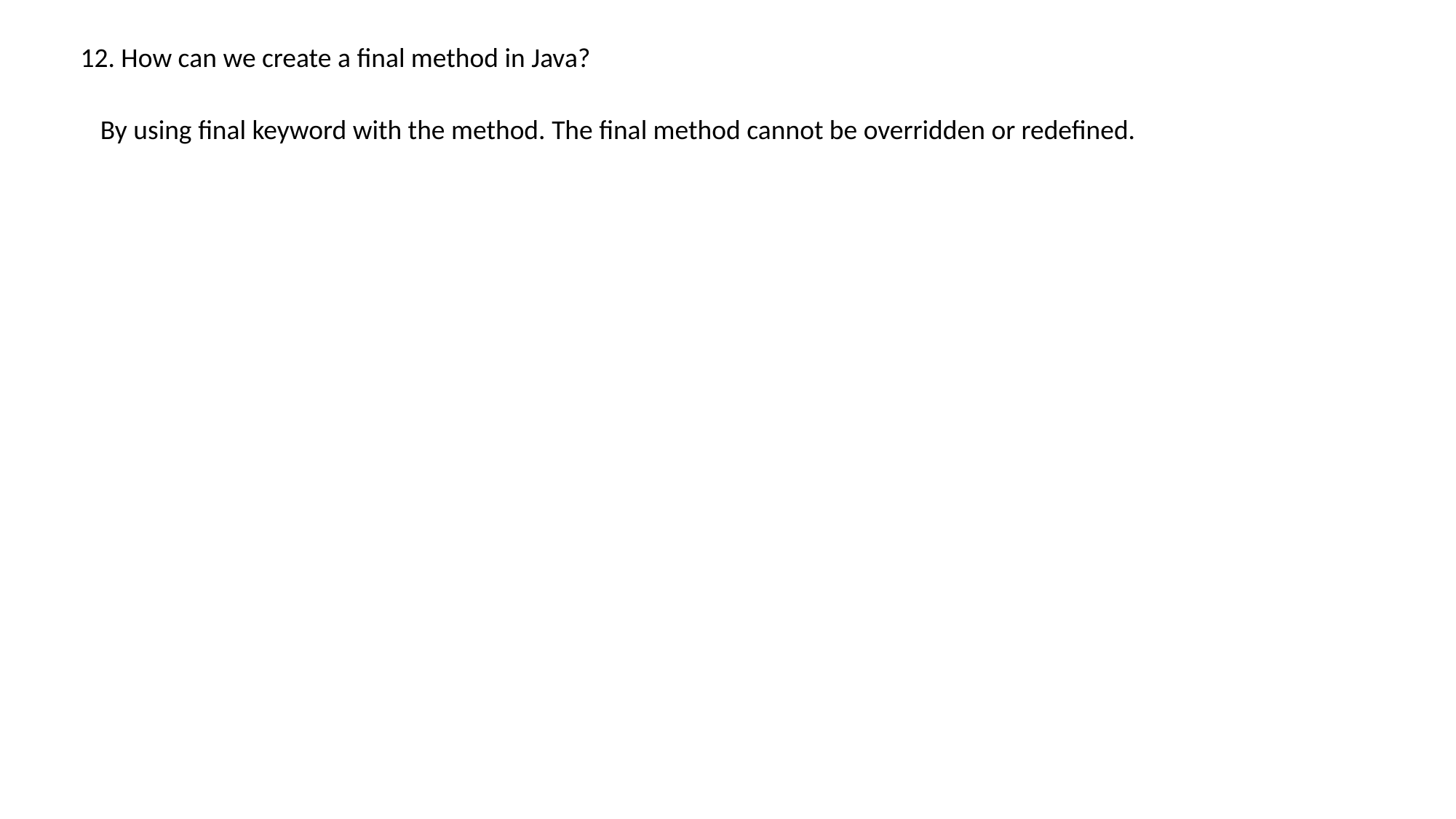

12. How can we create a final method in Java?
By using final keyword with the method. The final method cannot be overridden or redefined.